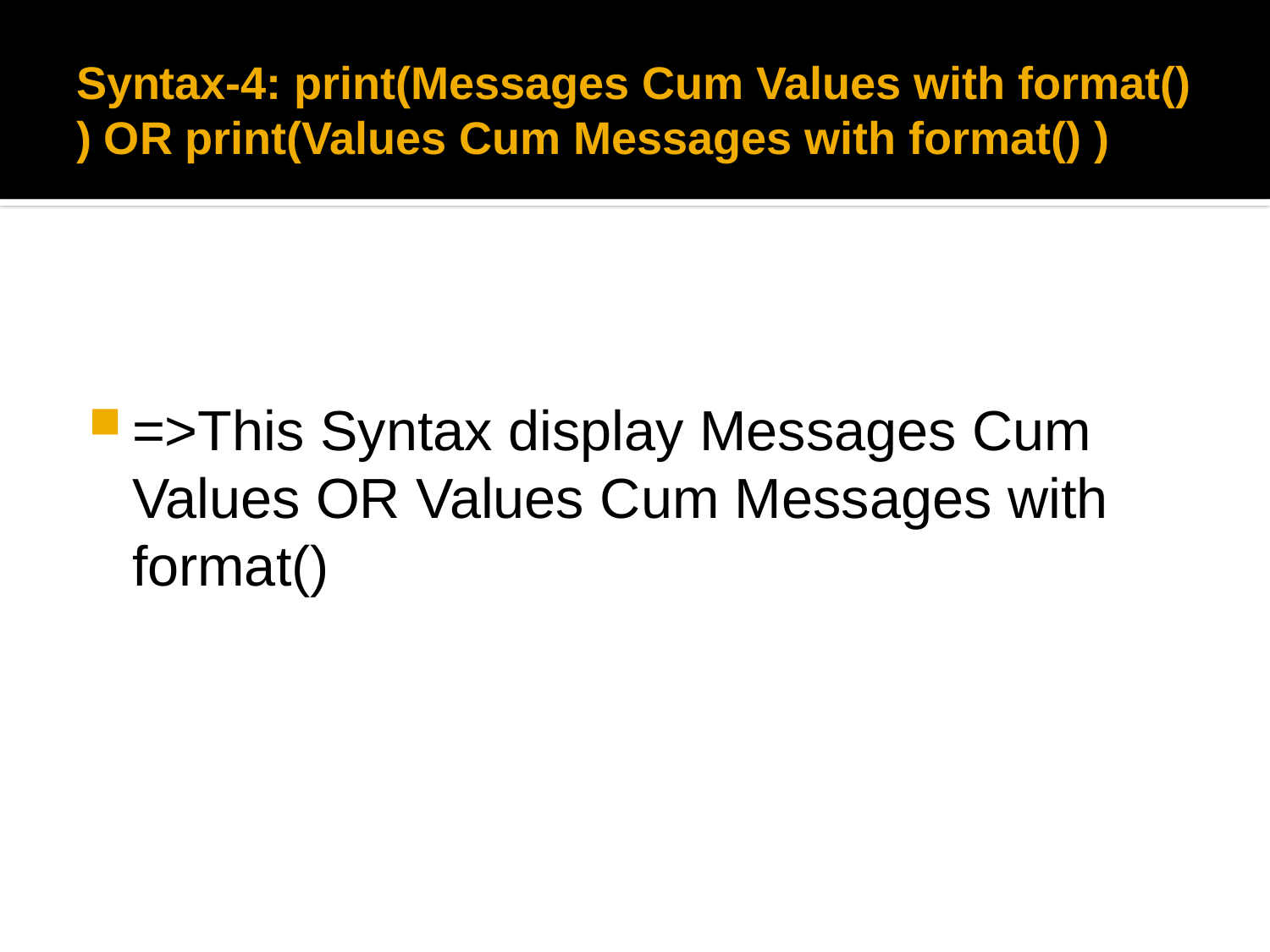

# Syntax-4: print(Messages Cum Values with format() ) OR print(Values Cum Messages with format() )

=>This Syntax display Messages Cum Values OR Values Cum Messages with format()